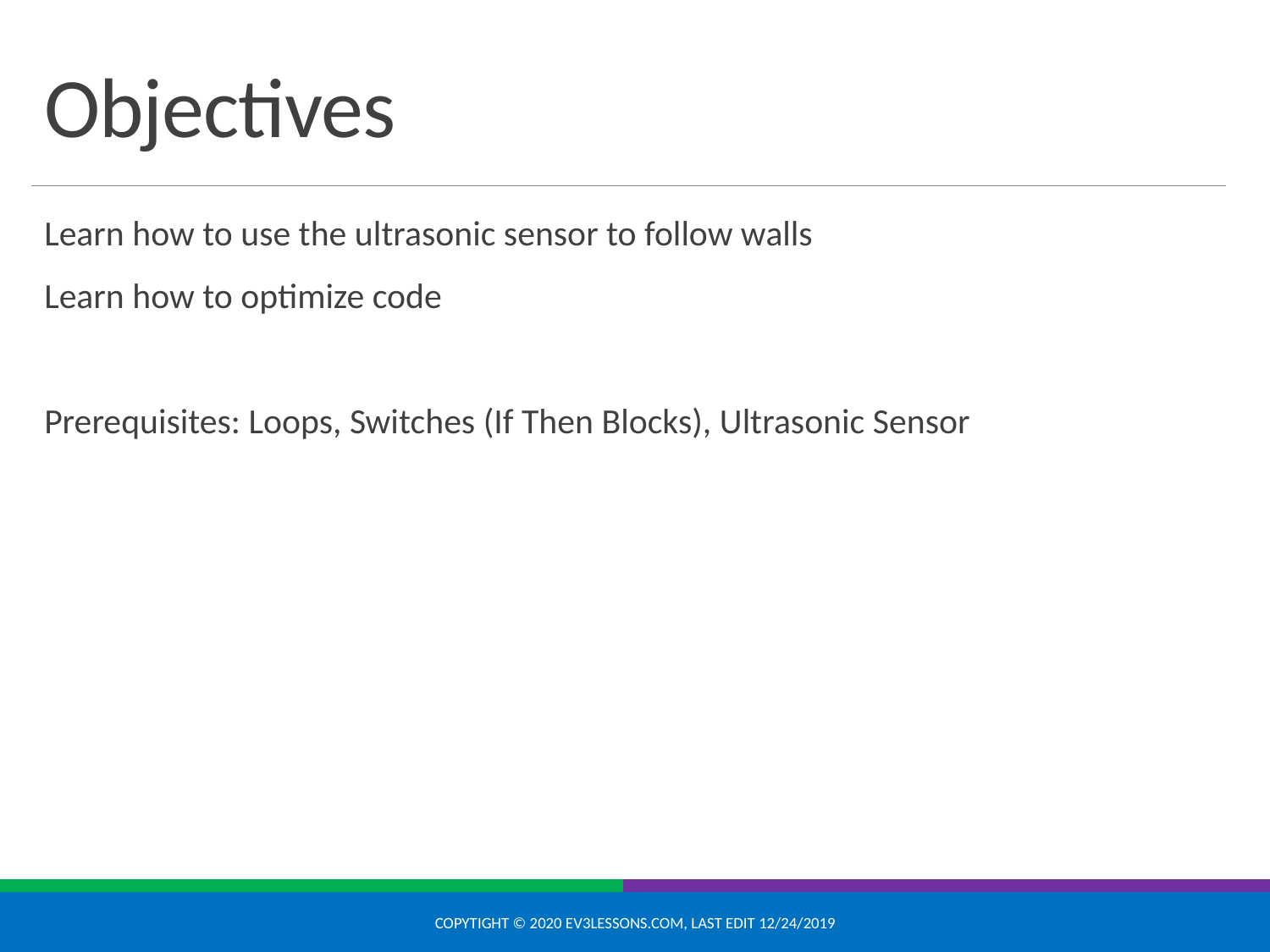

# Objectives
Learn how to use the ultrasonic sensor to follow walls
Learn how to optimize code

Prerequisites: Loops, Switches (If Then Blocks), Ultrasonic Sensor

Copytight © 2020 EV3Lessons.com, Last edit 12/24/2019